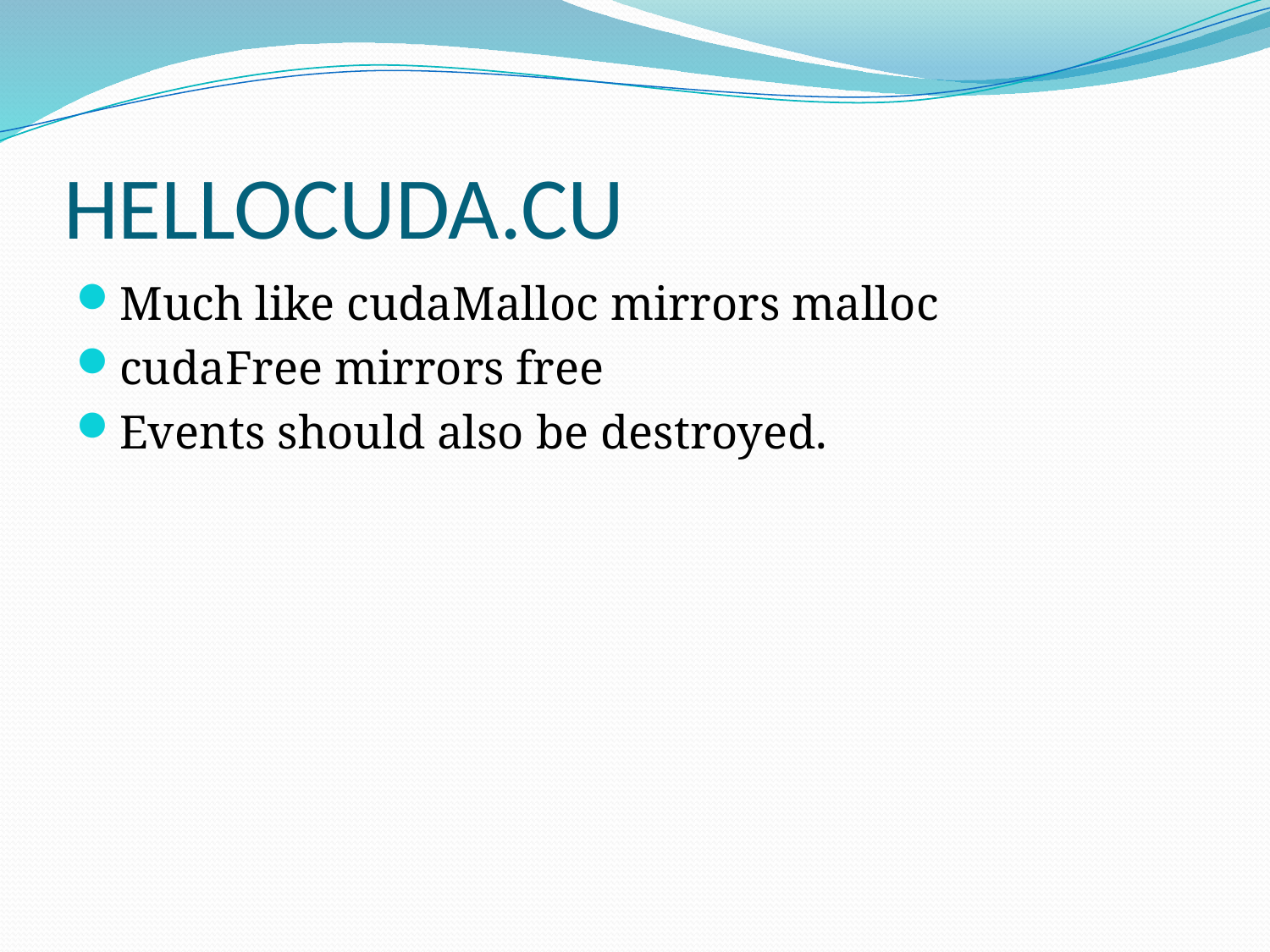

# HELLOCUDA.CU
Much like cudaMalloc mirrors malloc
cudaFree mirrors free
Events should also be destroyed.